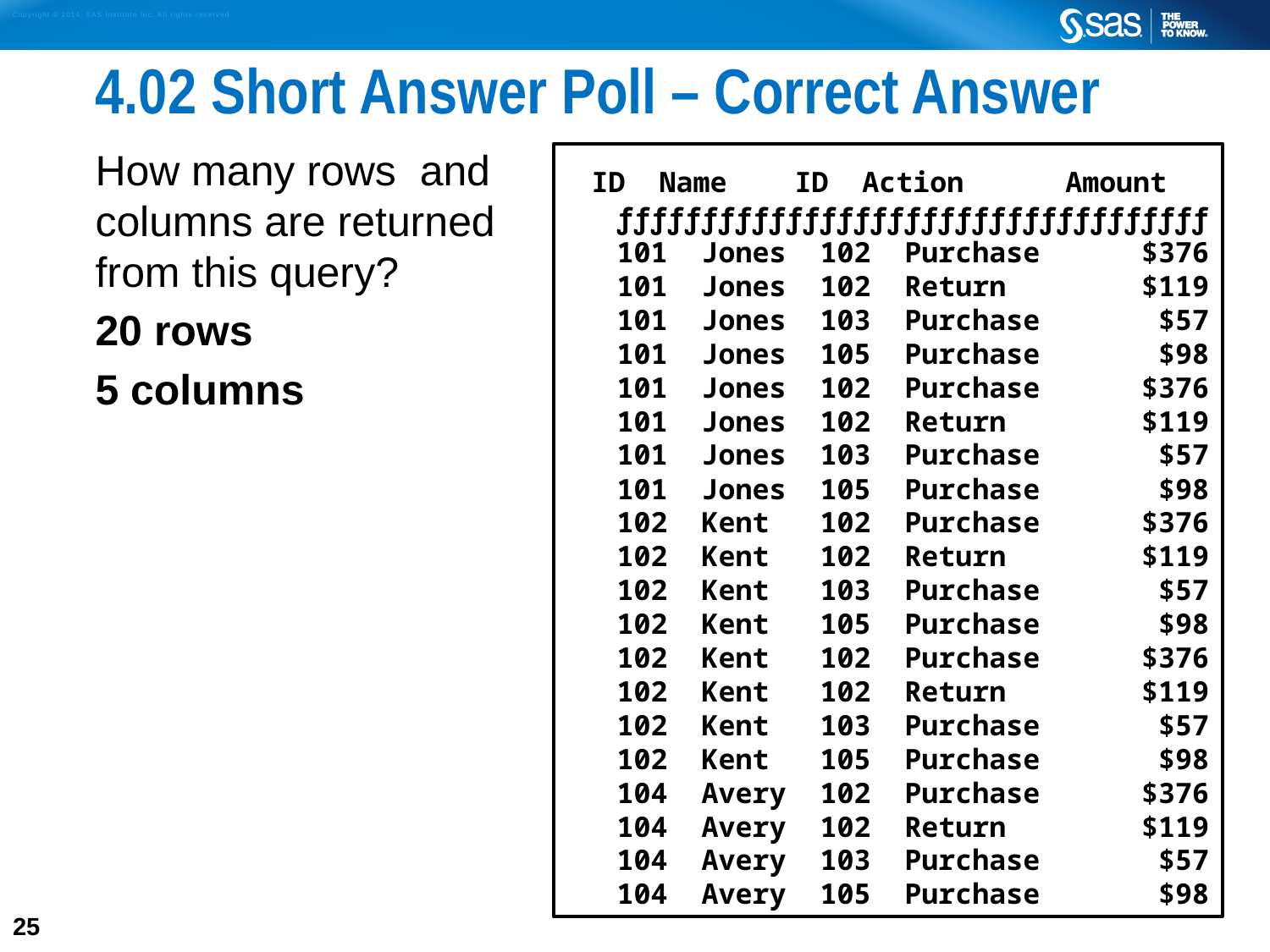

# 4.02 Short Answer Poll – Correct Answer
 ID  Name    ID  Action      Amount
   ƒƒƒƒƒƒƒƒƒƒƒƒƒƒƒƒƒƒƒƒƒƒƒƒƒƒƒƒƒƒƒƒƒƒƒ
   101  Jones  102  Purchase      $376
   101  Jones  102  Return        $119
   101  Jones  103  Purchase       $57
   101  Jones  105  Purchase       $98
   101  Jones  102  Purchase      $376
   101  Jones  102  Return        $119
   101  Jones  103  Purchase       $57
   101  Jones  105  Purchase       $98
   102  Kent   102  Purchase      $376
   102  Kent   102  Return        $119
   102  Kent   103  Purchase       $57
   102  Kent   105  Purchase       $98
   102  Kent   102  Purchase      $376
   102  Kent   102  Return        $119
   102  Kent   103  Purchase       $57
   102  Kent   105  Purchase       $98
   104  Avery  102  Purchase      $376
   104  Avery  102  Return        $119
   104  Avery  103  Purchase       $57
   104  Avery  105  Purchase       $98
How many rows  and columns are returned from this query?
20 rows
5 columns